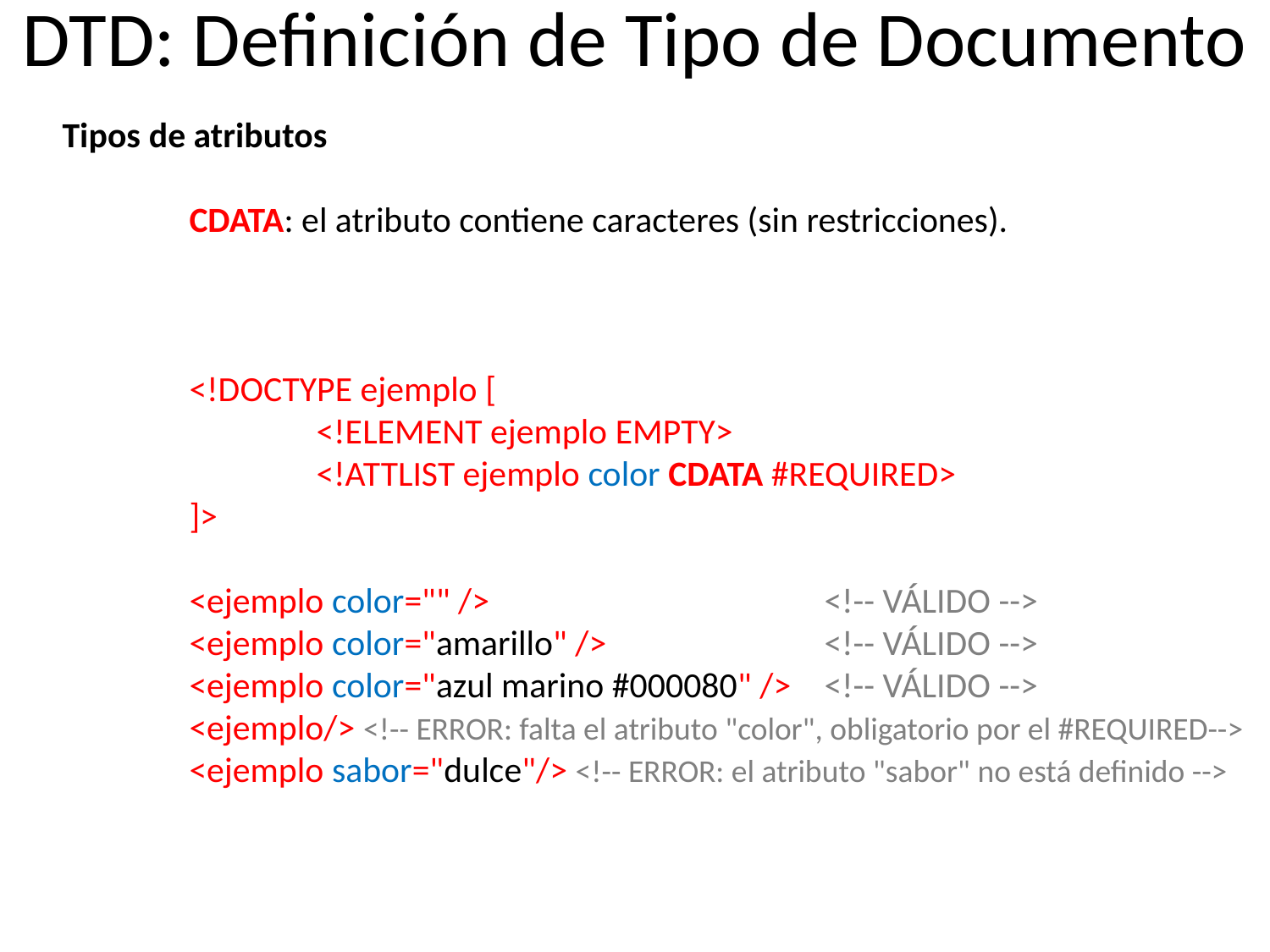

# DTD: Definición de Tipo de Documento
Tipos de atributos

	CDATA: el atributo contiene caracteres (sin restricciones).

	<!DOCTYPE ejemplo [
		<!ELEMENT ejemplo EMPTY>
		<!ATTLIST ejemplo color CDATA #REQUIRED>
	]>

	<ejemplo color="" />			<!-- VÁLIDO -->
	<ejemplo color="amarillo" />		<!-- VÁLIDO -->
	<ejemplo color="azul marino #000080" />	<!-- VÁLIDO -->
	<ejemplo/> <!-- ERROR: falta el atributo "color", obligatorio por el #REQUIRED-->
	<ejemplo sabor="dulce"/> <!-- ERROR: el atributo "sabor" no está definido -->